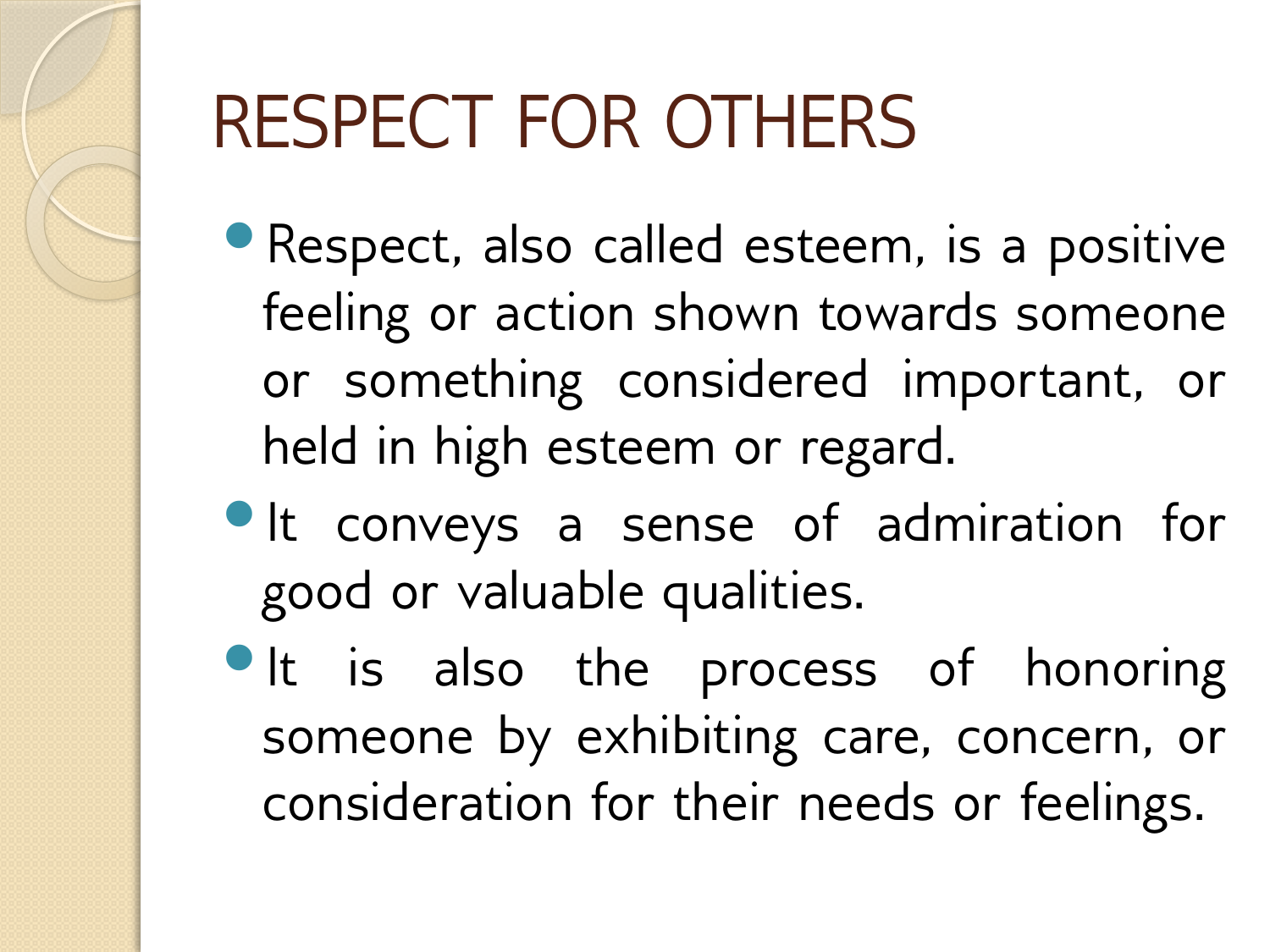

# RESPECT FOR OTHERS
Respect, also called esteem, is a positive feeling or action shown towards someone or something considered important, or held in high esteem or regard.
It conveys a sense of admiration for good or valuable qualities.
It is also the process of honoring someone by exhibiting care, concern, or consideration for their needs or feelings.